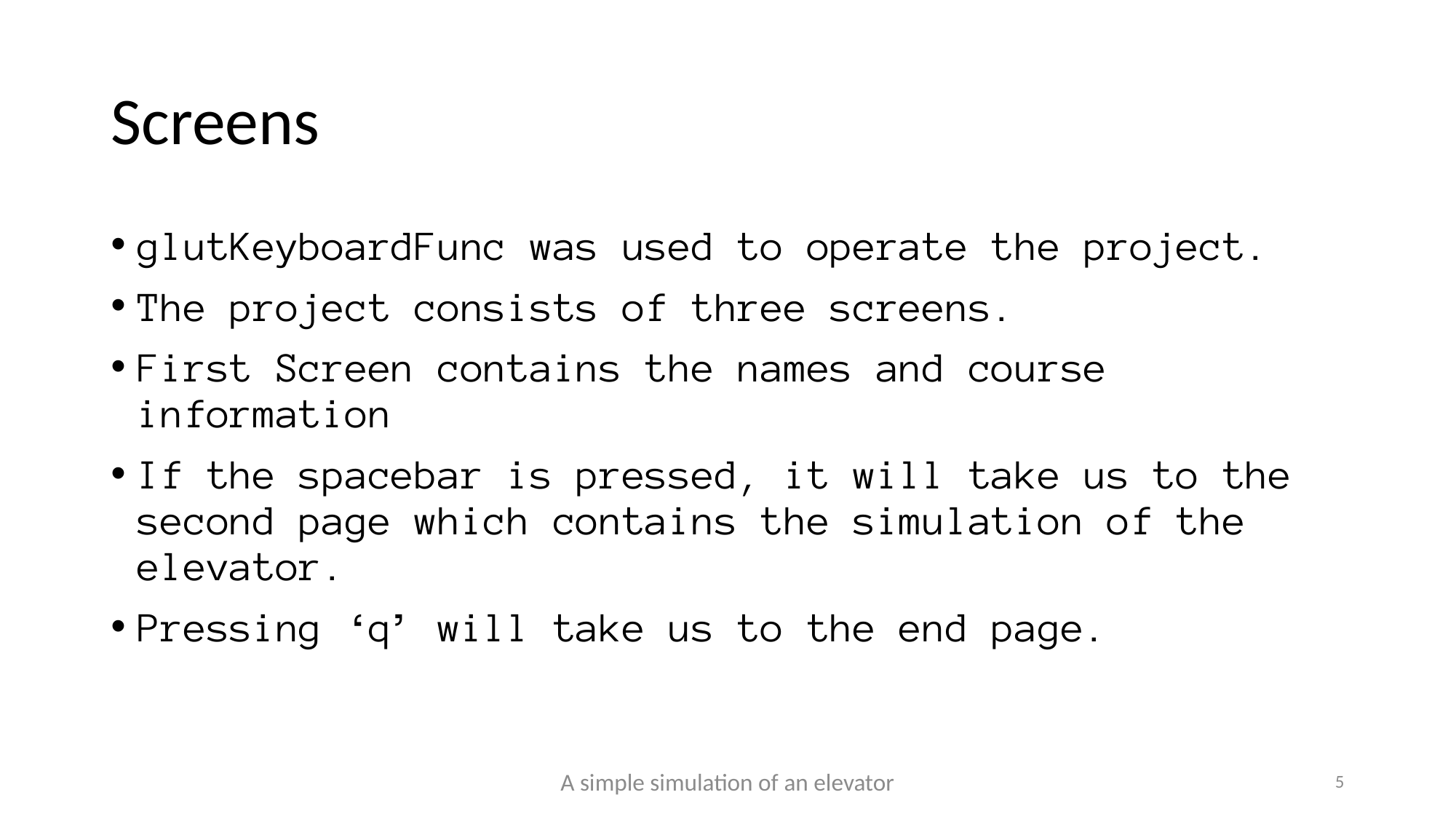

# Screens
glutKeyboardFunc was used to operate the project.
The project consists of three screens.
First Screen contains the names and course information
If the spacebar is pressed, it will take us to the second page which contains the simulation of the elevator.
Pressing ‘q’ will take us to the end page.
A simple simulation of an elevator
5